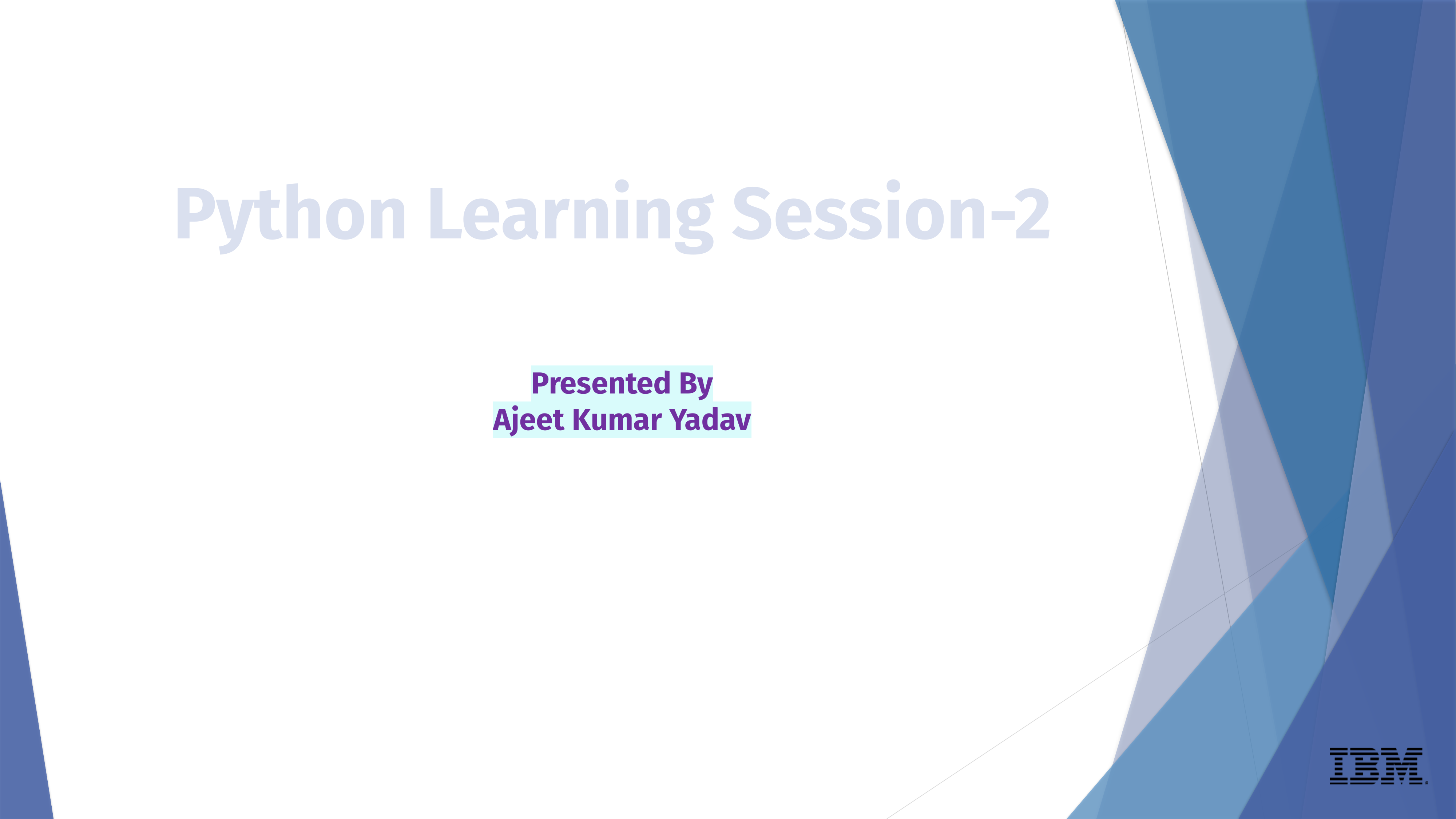

Python Learning Session-2

Presented By
Ajeet Kumar Yadav